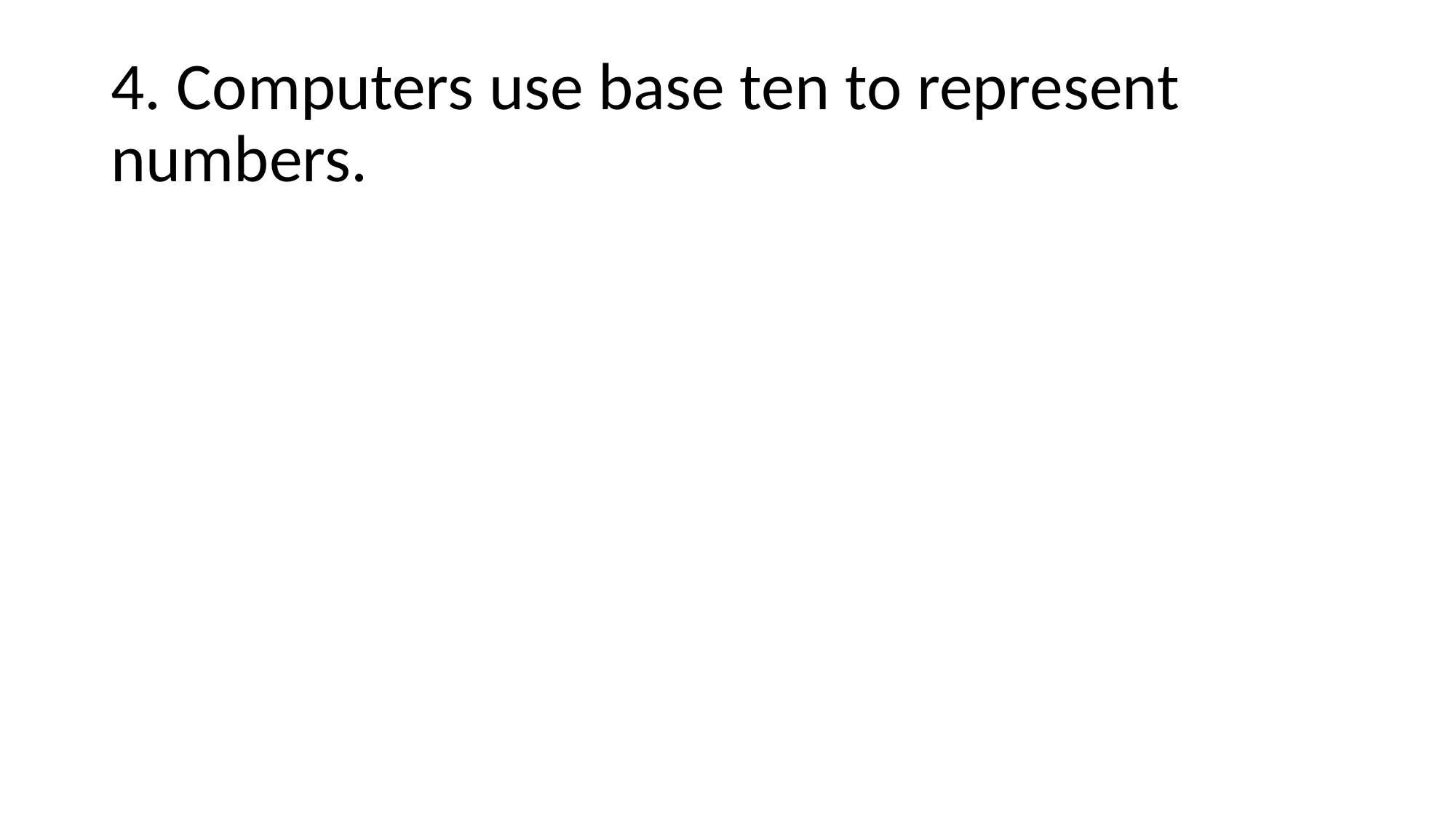

# 4. Computers use base ten to represent numbers.